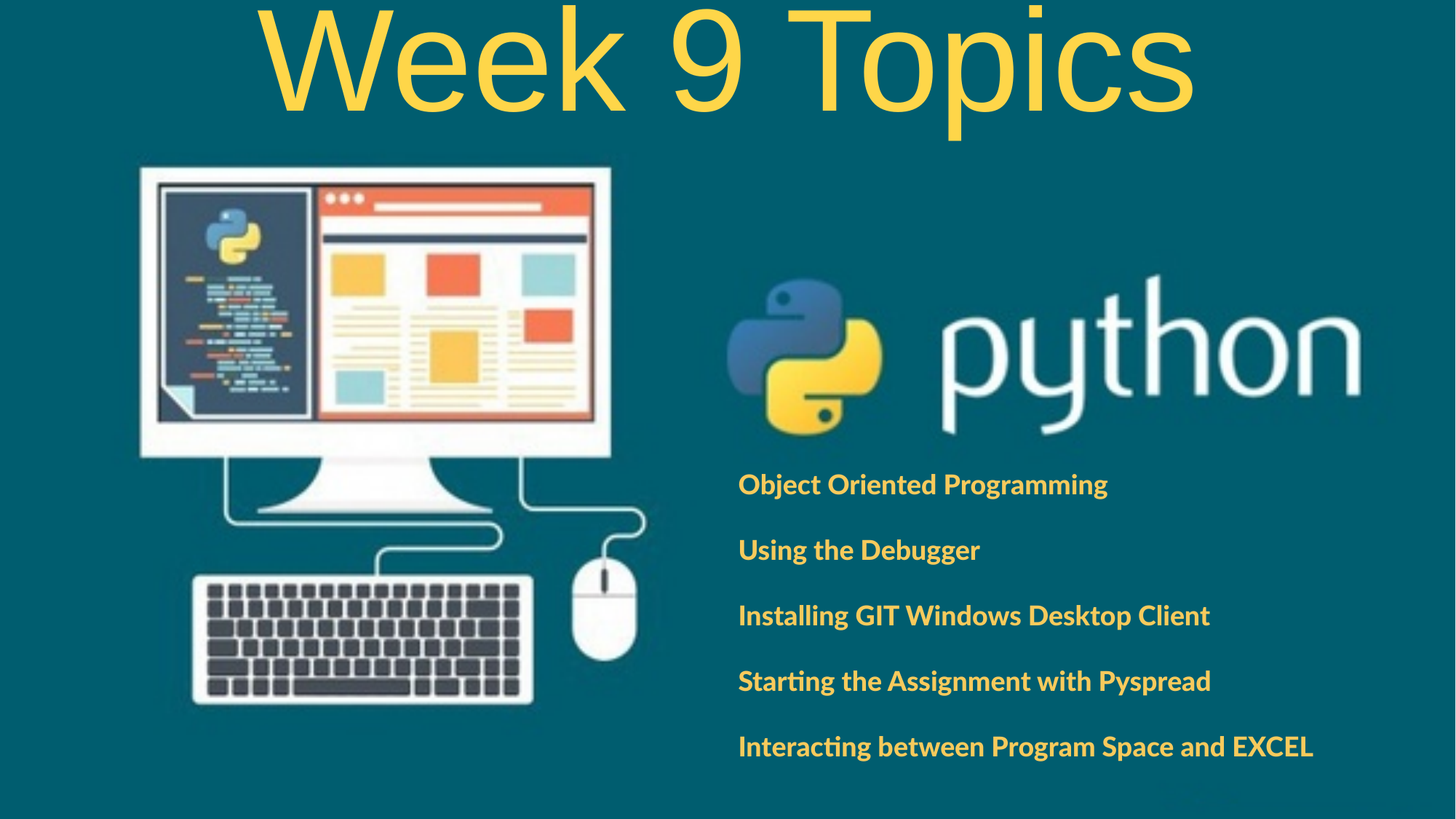

# Week 9 Topics
Object Oriented Programming

Using the Debugger

Installing GIT Windows Desktop Client

Starting the Assignment with Pyspread

Interacting between Program Space and EXCEL